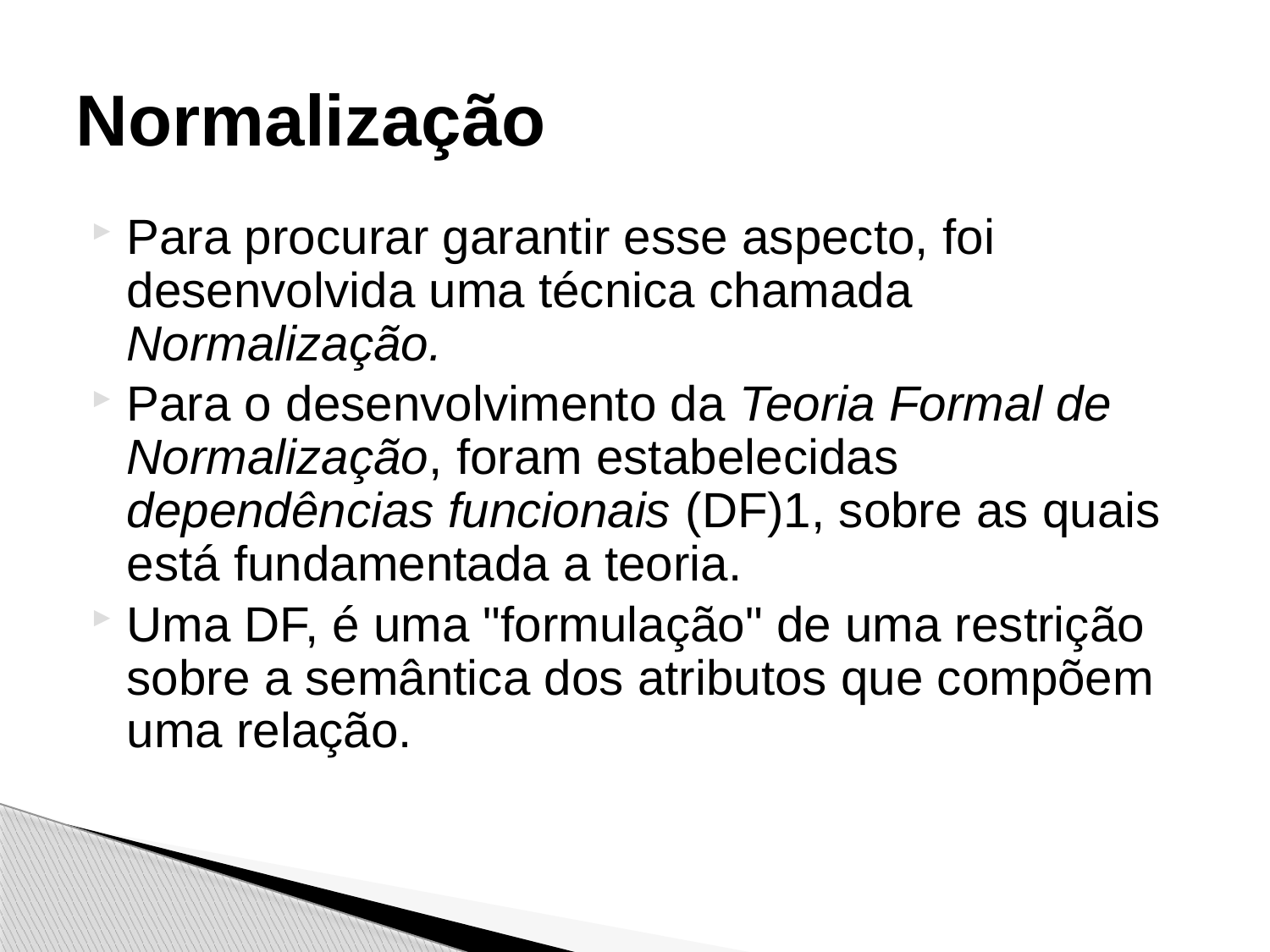

# Normalização
Para procurar garantir esse aspecto, foi desenvolvida uma técnica chamada Normalização.
Para o desenvolvimento da Teoria Formal de Normalização, foram estabelecidas dependências funcionais (DF)1, sobre as quais está fundamentada a teoria.
Uma DF, é uma "formulação" de uma restrição sobre a semântica dos atributos que compõem uma relação.